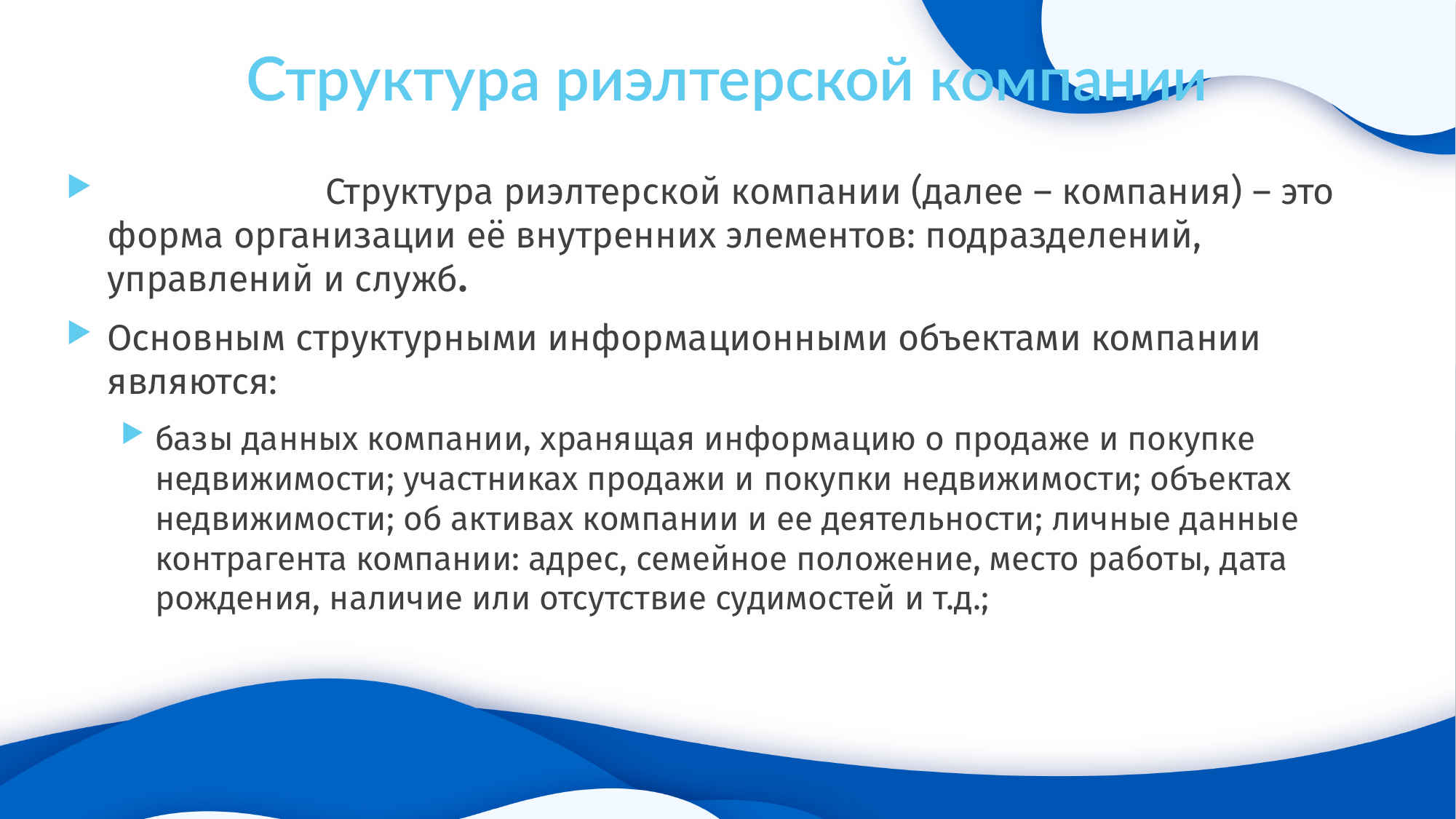

# Структура риэлтерской компании
		Структура риэлтерской компании (далее – компания) – это форма организации её внутренних элементов: подразделений, управлений и служб.
Основным структурными информационными объектами компании являются:
базы данных компании, хранящая информацию о продаже и покупке недвижимости; участниках продажи и покупки недвижимости; объектах недвижимости; об активах компании и ее деятельности; личные данные контрагента компании: адрес, семейное положение, место работы, дата рождения, наличие или отсутствие судимостей и т.д.;